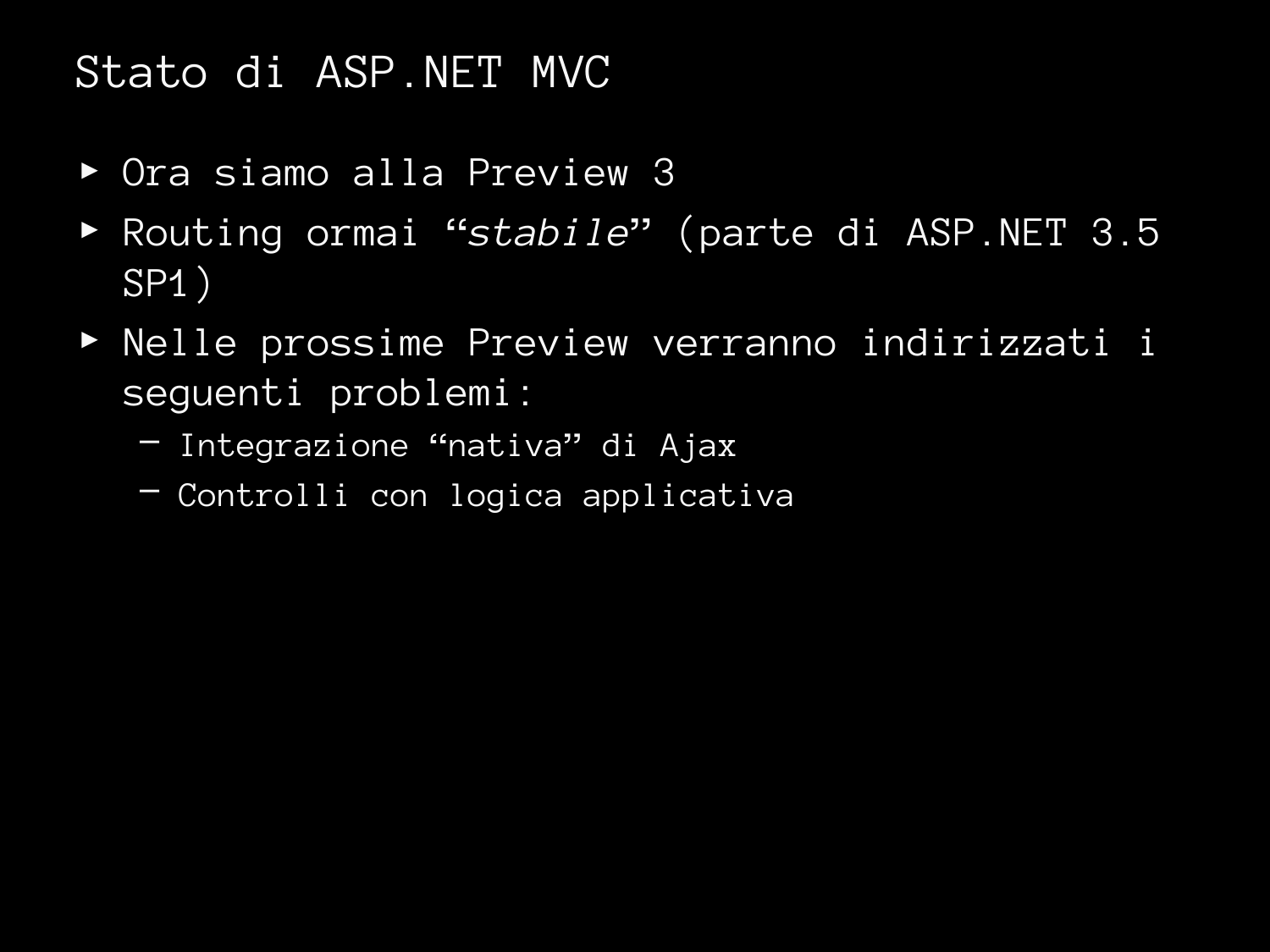

# Stato di ASP.NET MVC
Ora siamo alla Preview 3
Routing ormai “stabile” (parte di ASP.NET 3.5 SP1)
Nelle prossime Preview verranno indirizzati i seguenti problemi:
Integrazione “nativa” di Ajax
Controlli con logica applicativa
36